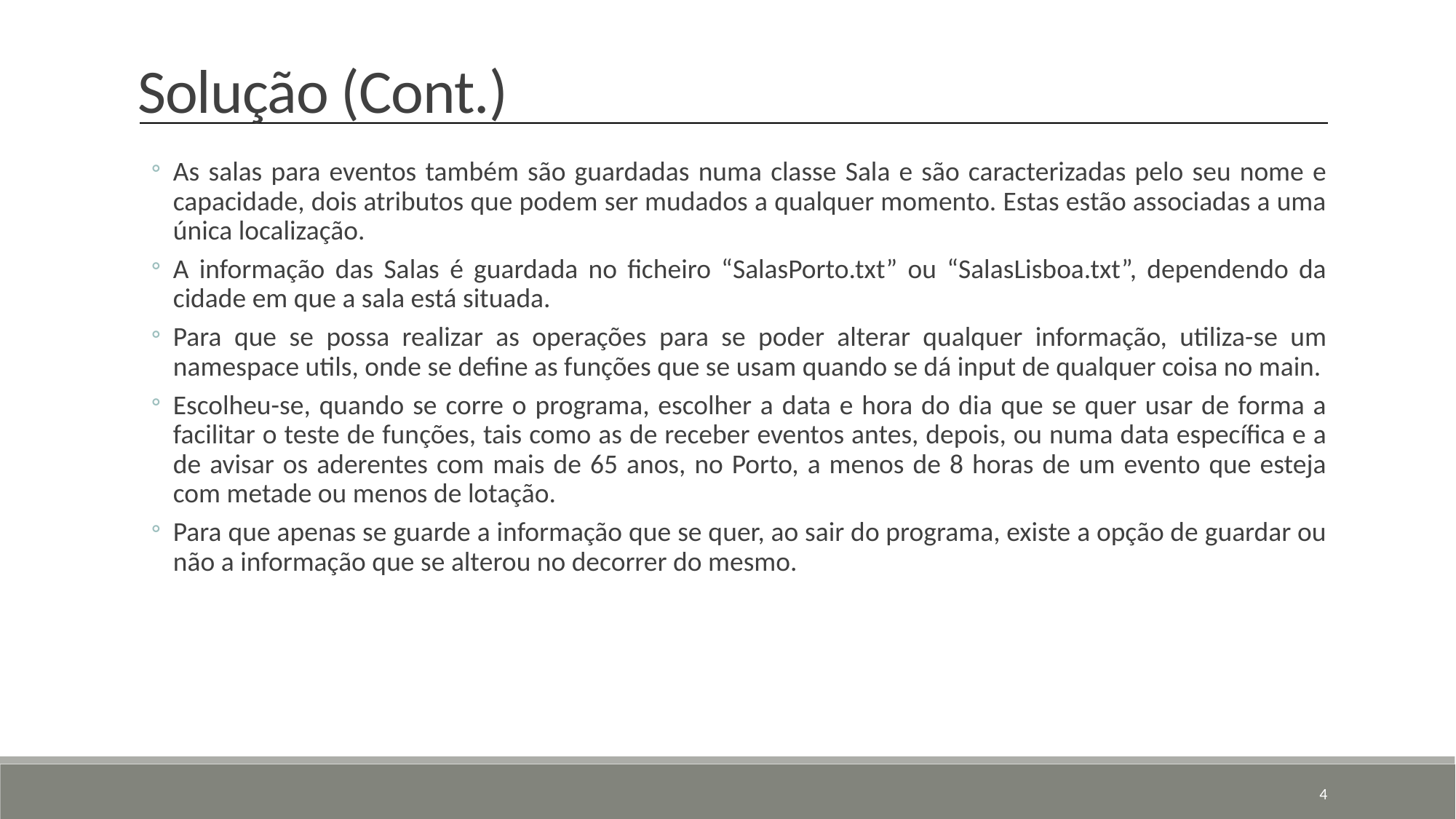

Solução (Cont.)

As salas para eventos também são guardadas numa classe Sala e são caracterizadas pelo seu nome e capacidade, dois atributos que podem ser mudados a qualquer momento. Estas estão associadas a uma única localização.
A informação das Salas é guardada no ficheiro “SalasPorto.txt” ou “SalasLisboa.txt”, dependendo da cidade em que a sala está situada.
Para que se possa realizar as operações para se poder alterar qualquer informação, utiliza-se um namespace utils, onde se define as funções que se usam quando se dá input de qualquer coisa no main.
Escolheu-se, quando se corre o programa, escolher a data e hora do dia que se quer usar de forma a facilitar o teste de funções, tais como as de receber eventos antes, depois, ou numa data específica e a de avisar os aderentes com mais de 65 anos, no Porto, a menos de 8 horas de um evento que esteja com metade ou menos de lotação.
Para que apenas se guarde a informação que se quer, ao sair do programa, existe a opção de guardar ou não a informação que se alterou no decorrer do mesmo.

4